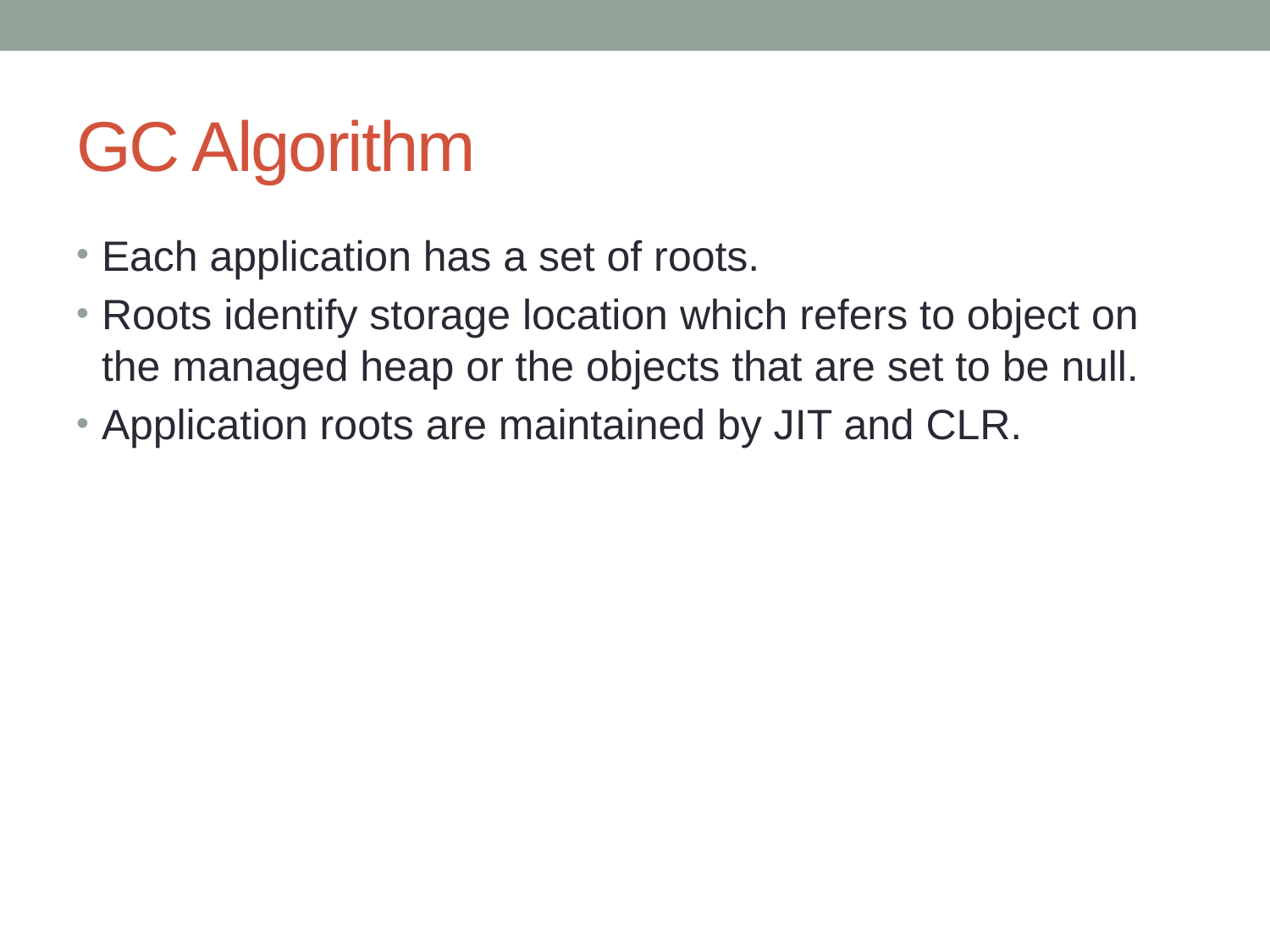

# GC Algorithm
Each application has a set of roots.
Roots identify storage location which refers to object on the managed heap or the objects that are set to be null.
Application roots are maintained by JIT and CLR.